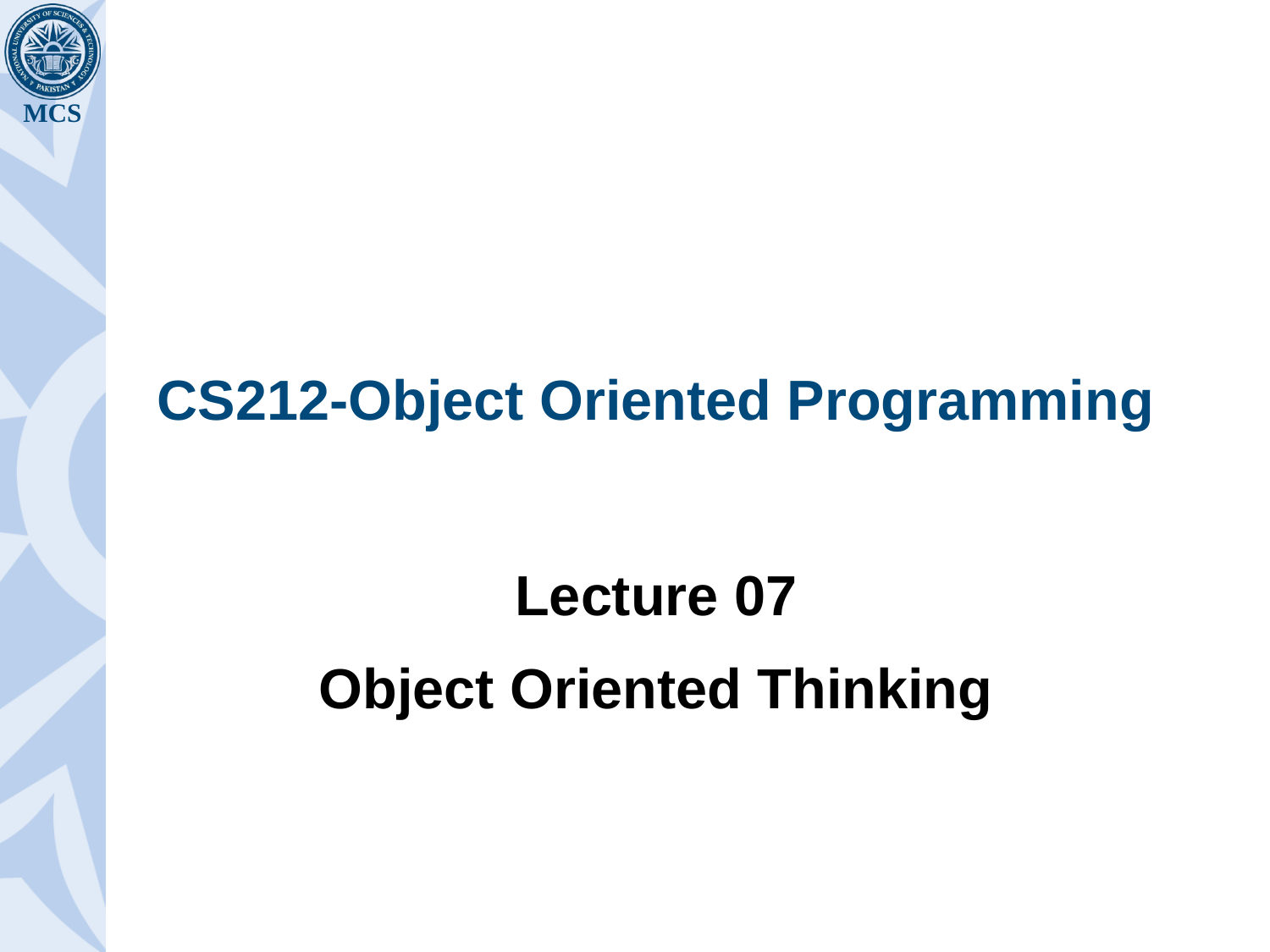

# CS212-Object Oriented Programming
Lecture 07
Object Oriented Thinking